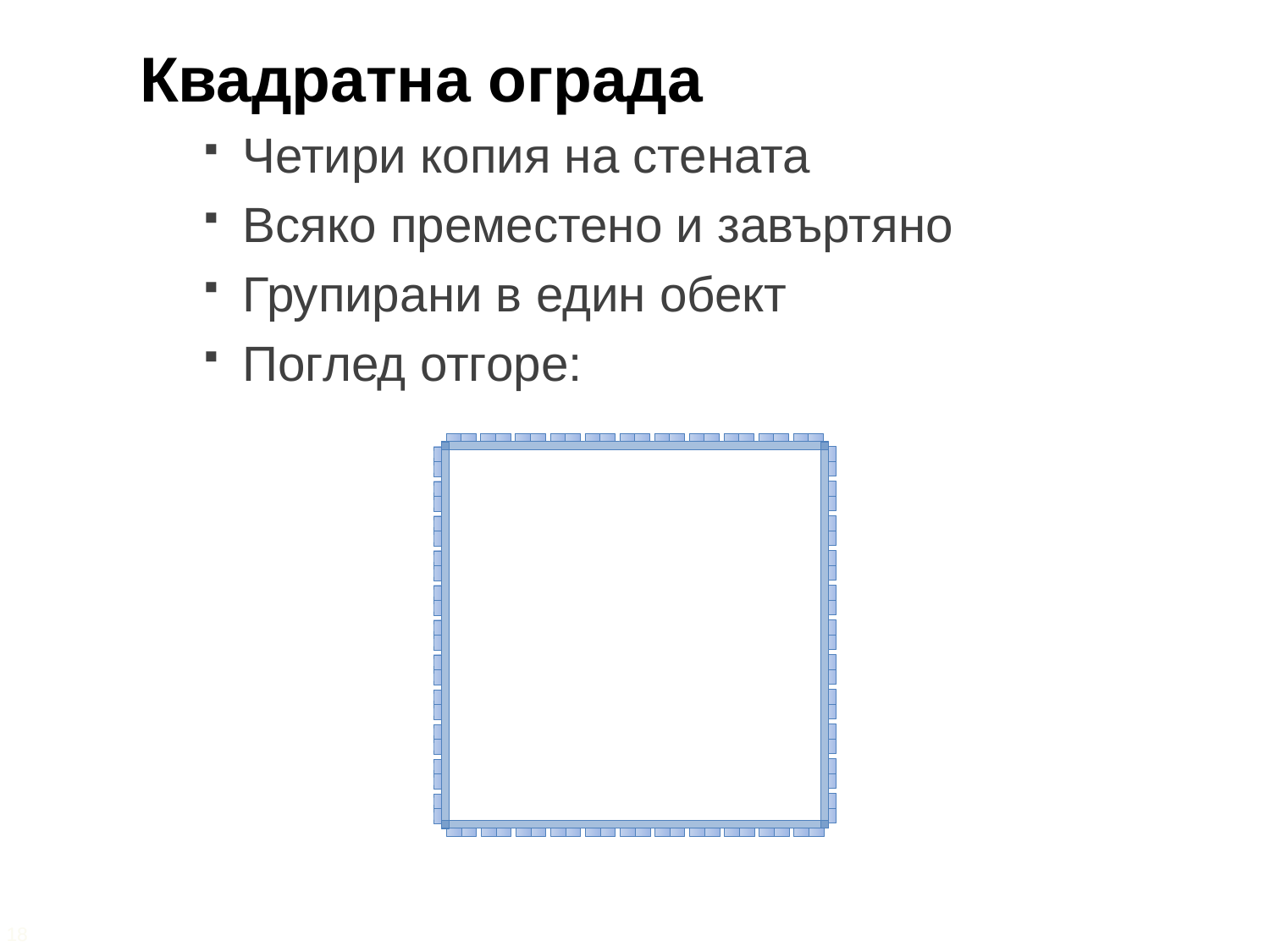

Квадратна ограда
Четири копия на стената
Всяко преместено и завъртяно
Групирани в един обект
Поглед отгоре: